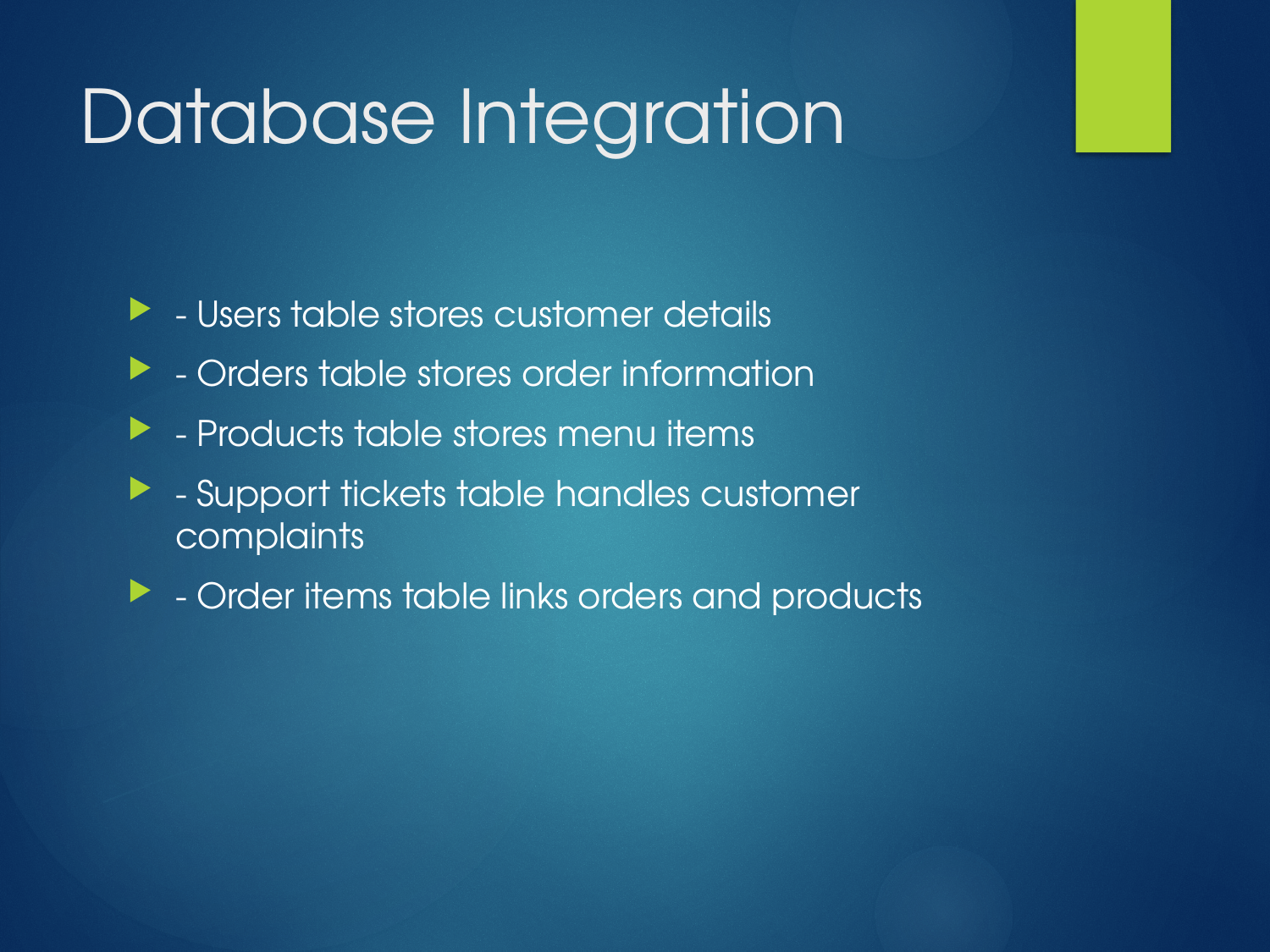

# Database Integration
- Users table stores customer details
- Orders table stores order information
- Products table stores menu items
- Support tickets table handles customer complaints
- Order items table links orders and products